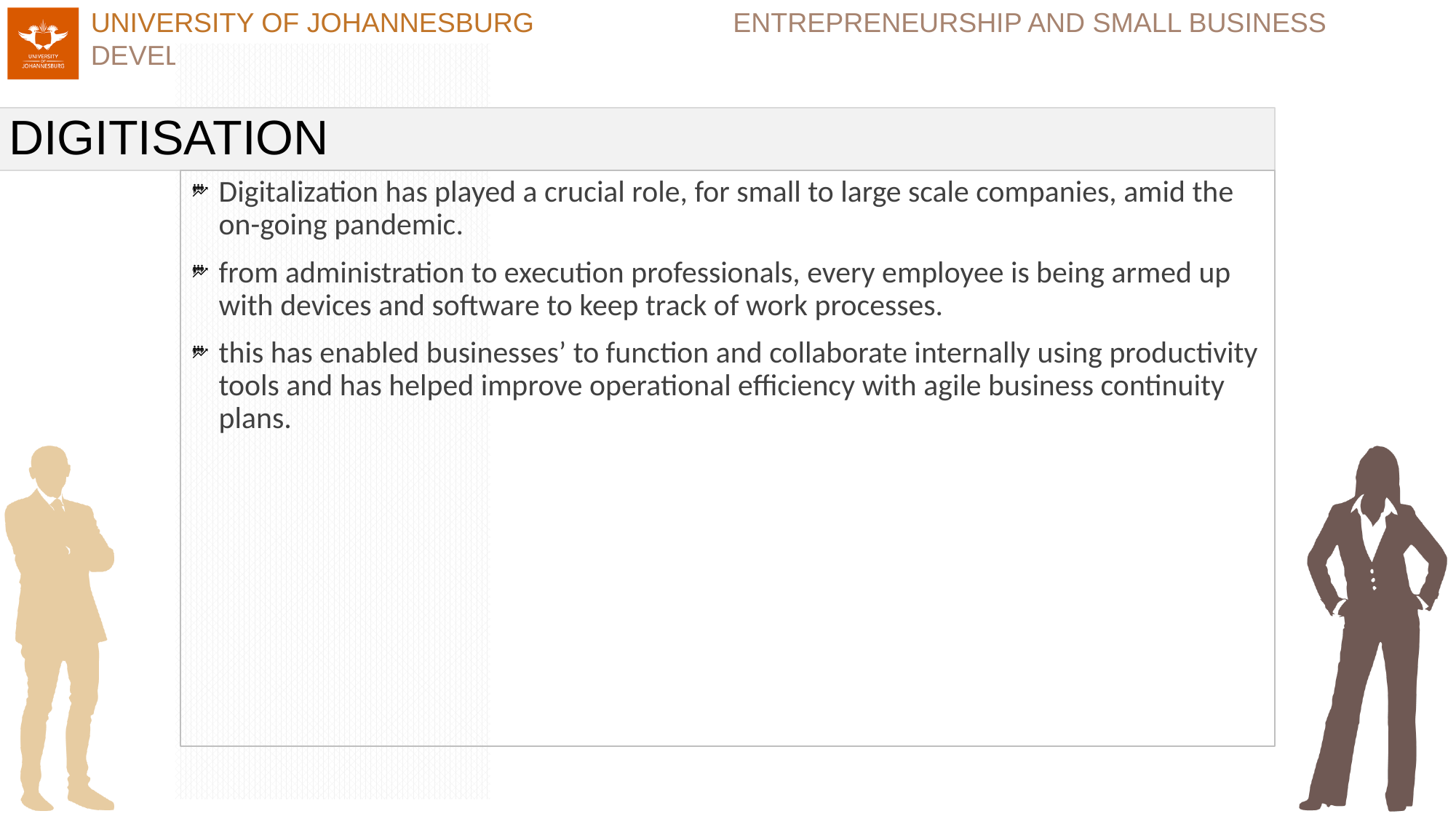

# DIGITISATION
Digitalization has played a crucial role, for small to large scale companies, amid the on-going pandemic.
from administration to execution professionals, every employee is being armed up with devices and software to keep track of work processes.
this has enabled businesses’ to function and collaborate internally using productivity tools and has helped improve operational efficiency with agile business continuity plans.